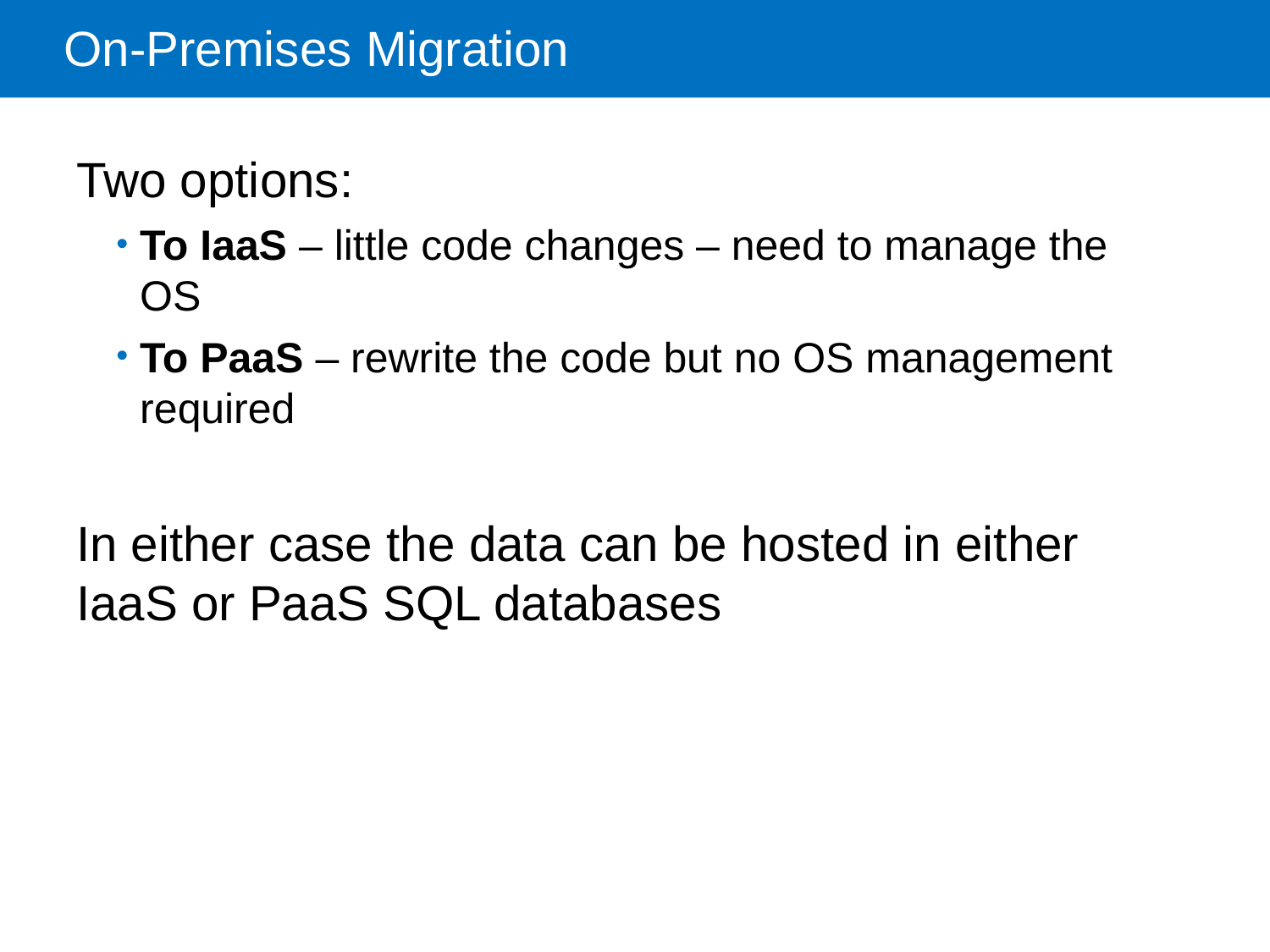

# On-Premises Migration
Two options:
To IaaS – little code changes – need to manage the OS
To PaaS – rewrite the code but no OS management required

In either case the data can be hosted in either IaaS or PaaS SQL databases